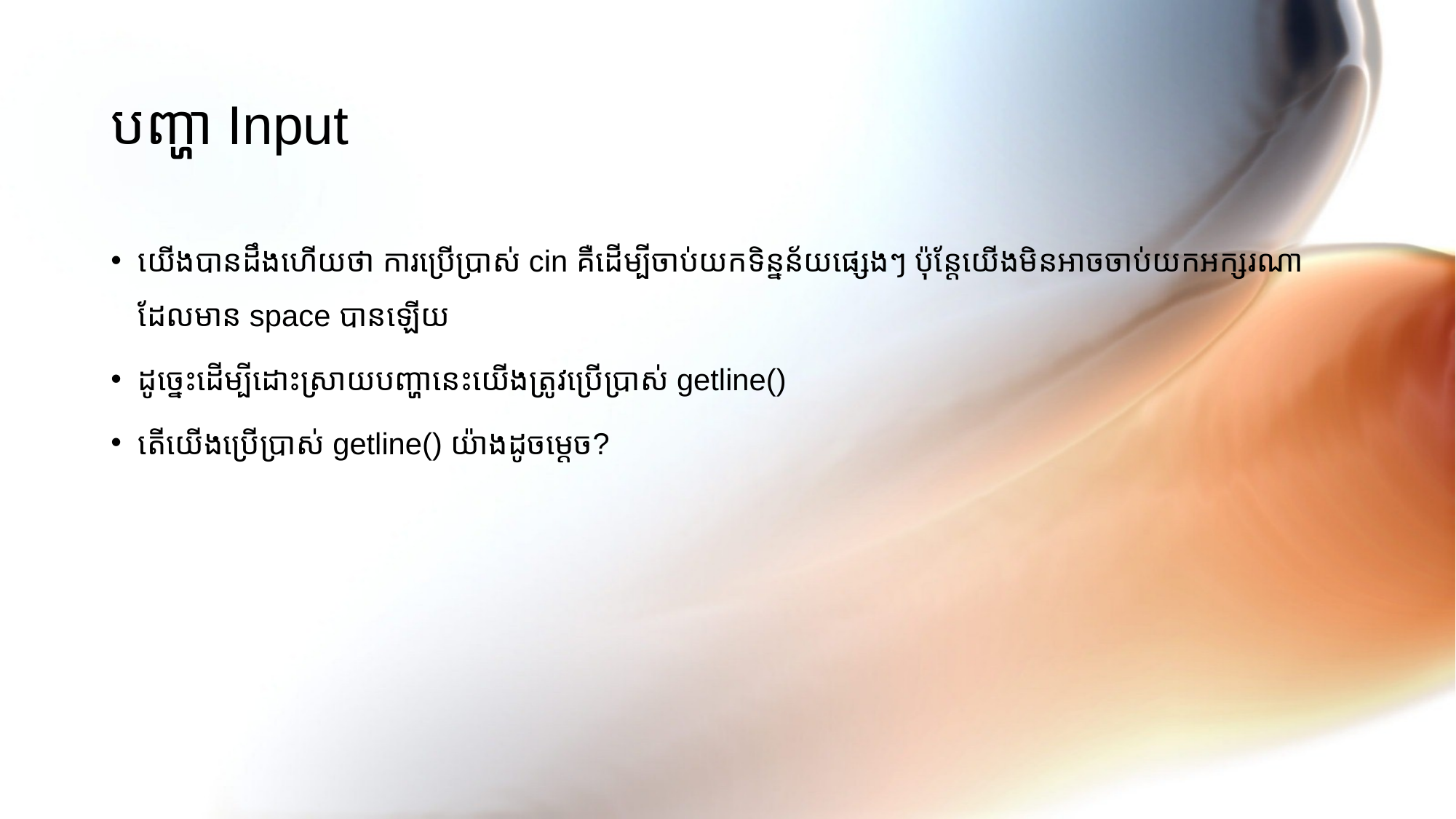

# បញ្ហា Input
យើងបានដឹងហើយថា ការប្រើប្រាស់ cin គឺដើម្បីចាប់យកទិន្នន័យផ្សេងៗ ប៉ុន្តែយើងមិនអាចចាប់យកអក្សរណាដែលមាន space បានឡើយ
ដូច្នេះដើម្បីដោះស្រាយបញ្ហានេះយើងត្រូវប្រើប្រាស់ getline()
តើយើងប្រើប្រា​ស់ getline() យ៉ាងដូចម្ដេច?